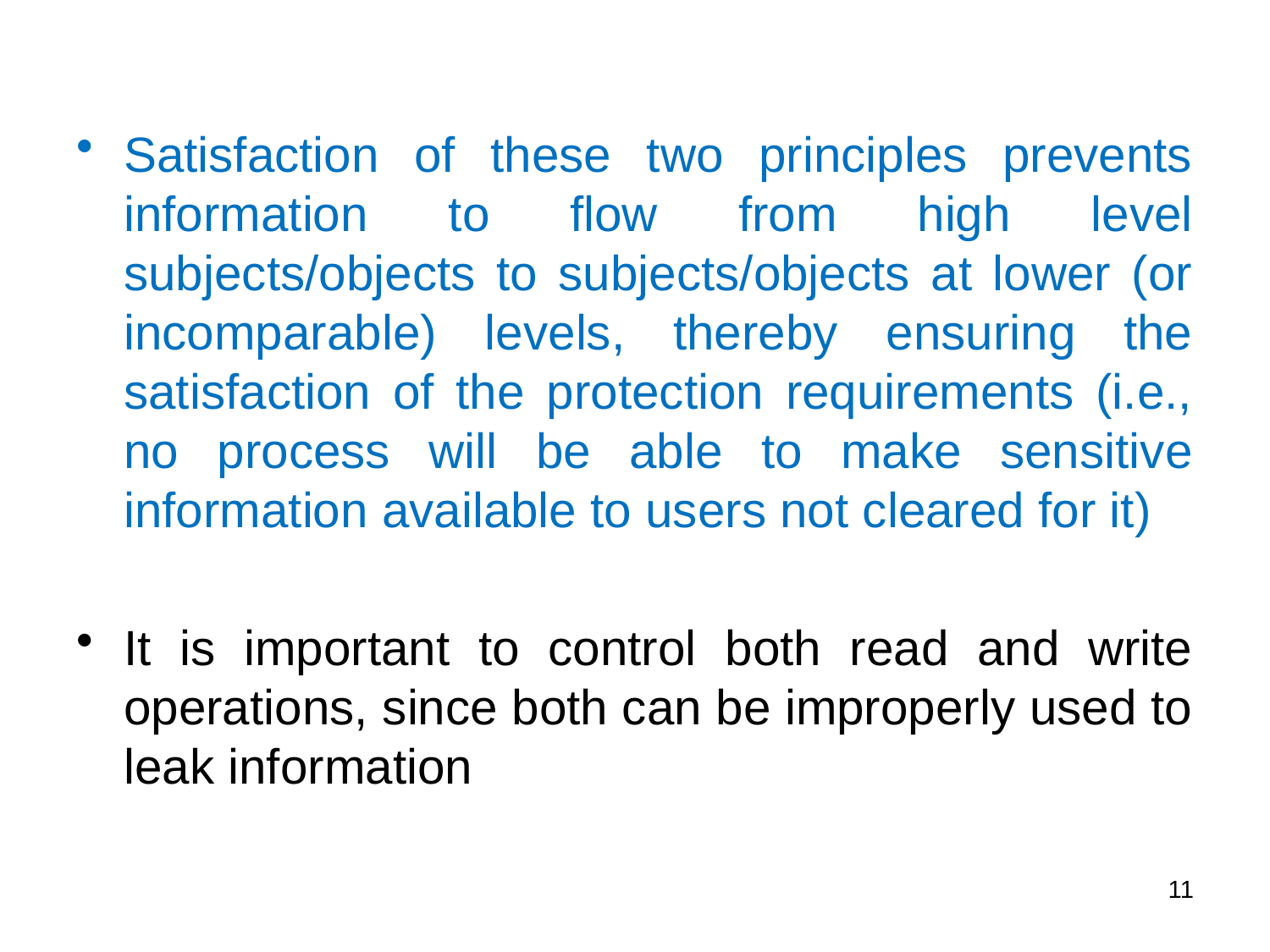

Satisfaction of these two principles prevents information to flow from high level subjects/objects to subjects/objects at lower (or incomparable) levels, thereby ensuring the satisfaction of the protection requirements (i.e., no process will be able to make sensitive information available to users not cleared for it)

It is important to control both read and write operations, since both can be improperly used to leak information
11